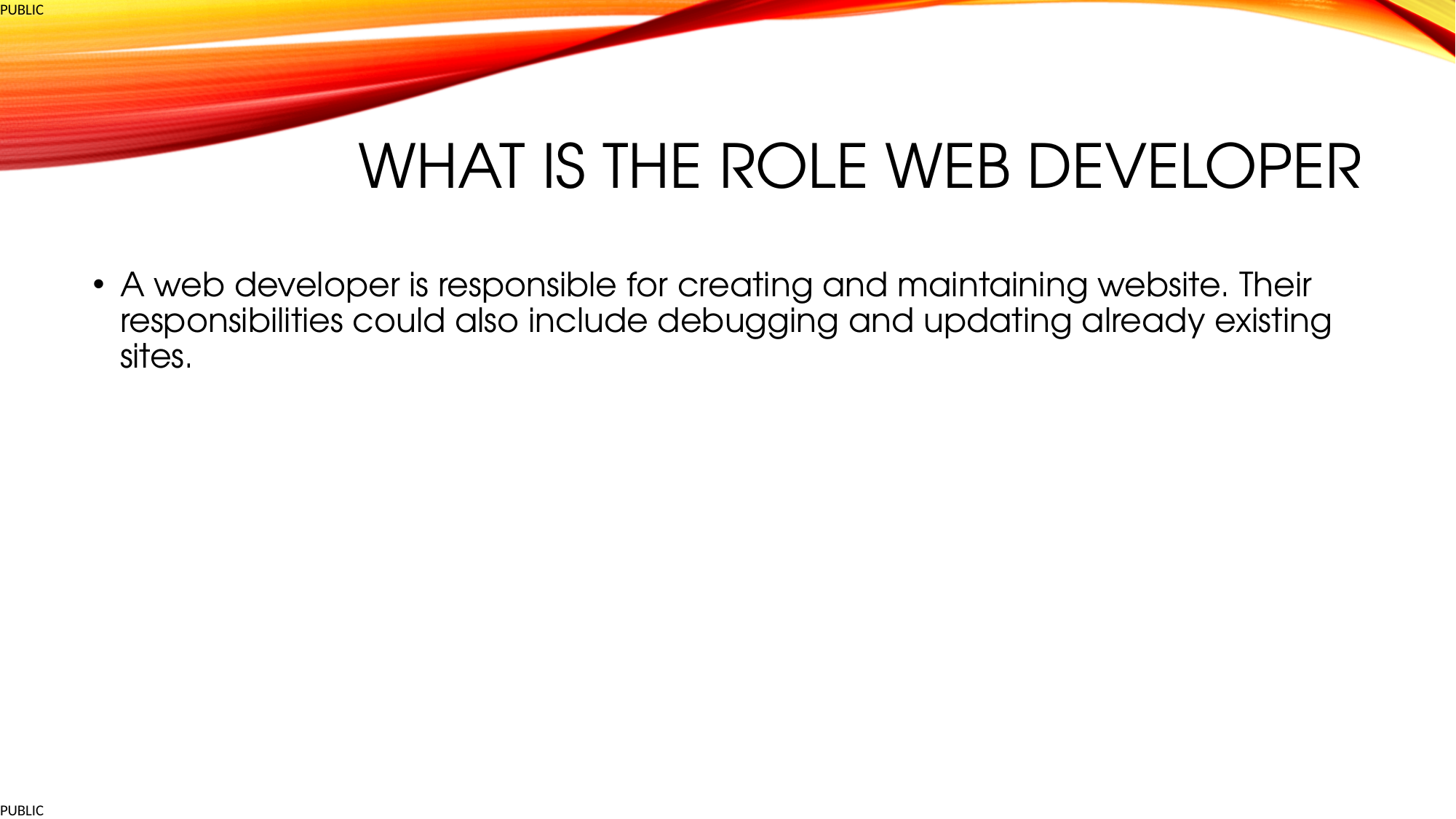

# What is the Role Web Developer
A web developer is responsible for creating and maintaining website. Their responsibilities could also include debugging and updating already existing sites.